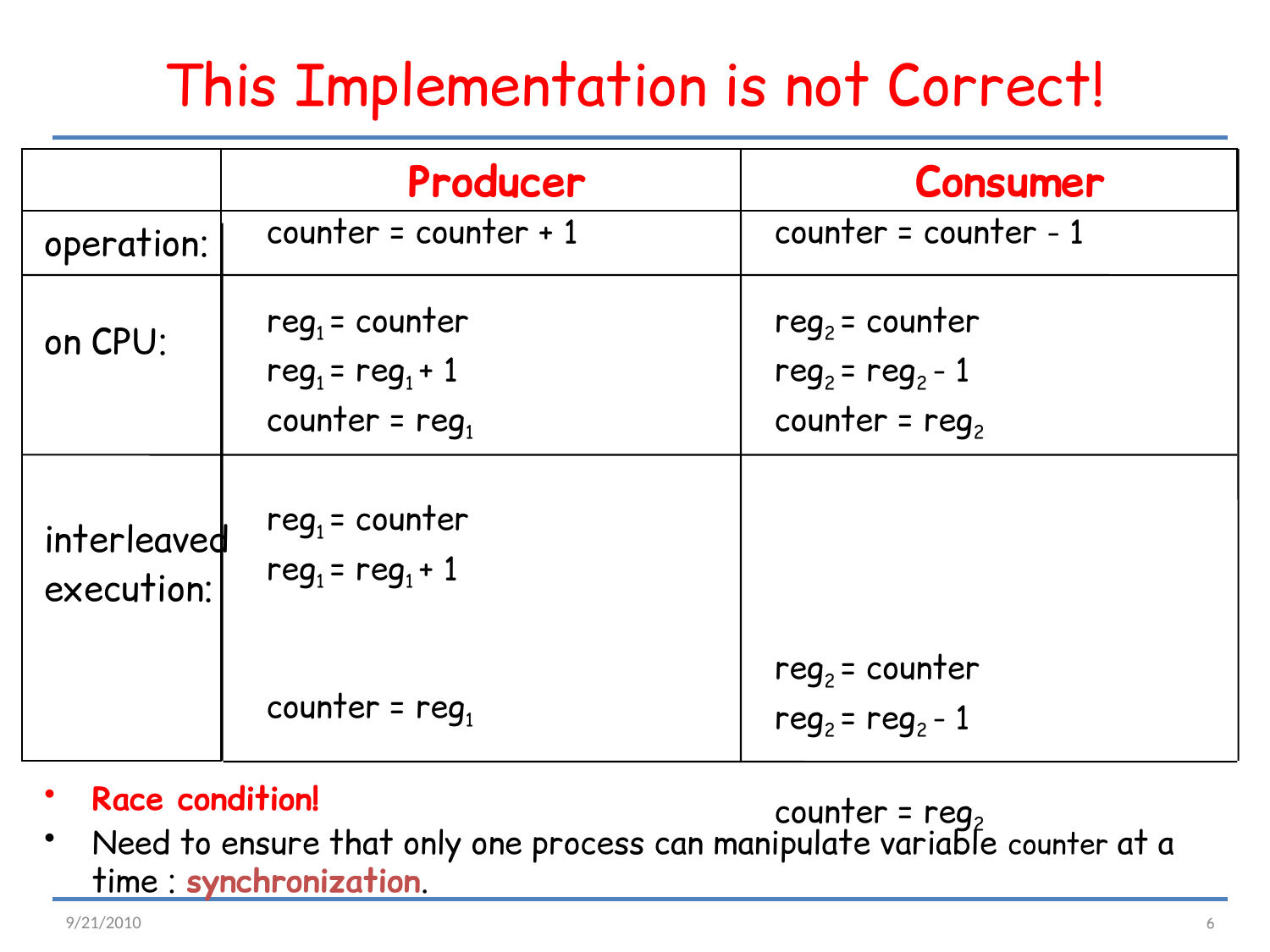

# This Implementation is not Correct!

operation:

on CPU:

interleaved
execution:
Producer
counter = counter + 1

reg1 = counter
reg1 = reg1 + 1
counter = reg1

reg1 = counter
reg1 = reg1 + 1

counter = reg1
Consumer
counter = counter - 1

reg2 = counter
reg2 = reg2 - 1
counter = reg2

reg2 = counter
reg2 = reg2 - 1

counter = reg2

Race condition!
Need to ensure that only one process can manipulate variable counter at a time : synchronization.
6
9/21/2010